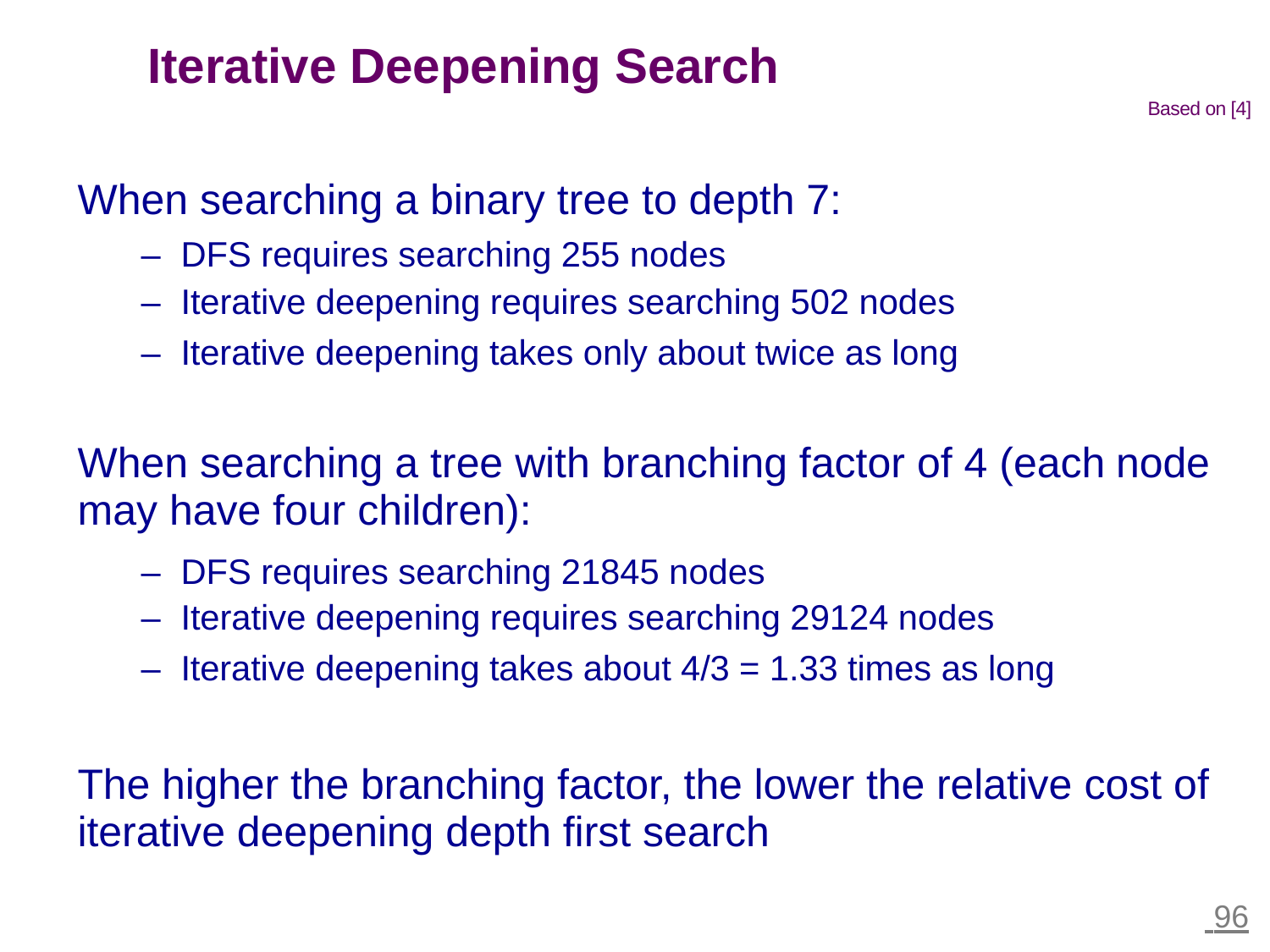

Iterative Deepening Search
Based on [4]
When searching a binary tree to depth 7:
–
–
–
DFS requires searching 255 nodes
Iterative deepening requires searching 502 nodes
Iterative deepening takes only about twice as long
When searching a tree with branching factor of 4 (each
may have four children):
node
–
–
–
DFS requires searching 21845 nodes
Iterative deepening requires searching 29124 nodes
Iterative deepening takes about 4/3 = 1.33 times as long
The higher the branching factor, the lower the relative
iterative deepening depth first search
cost of
 96